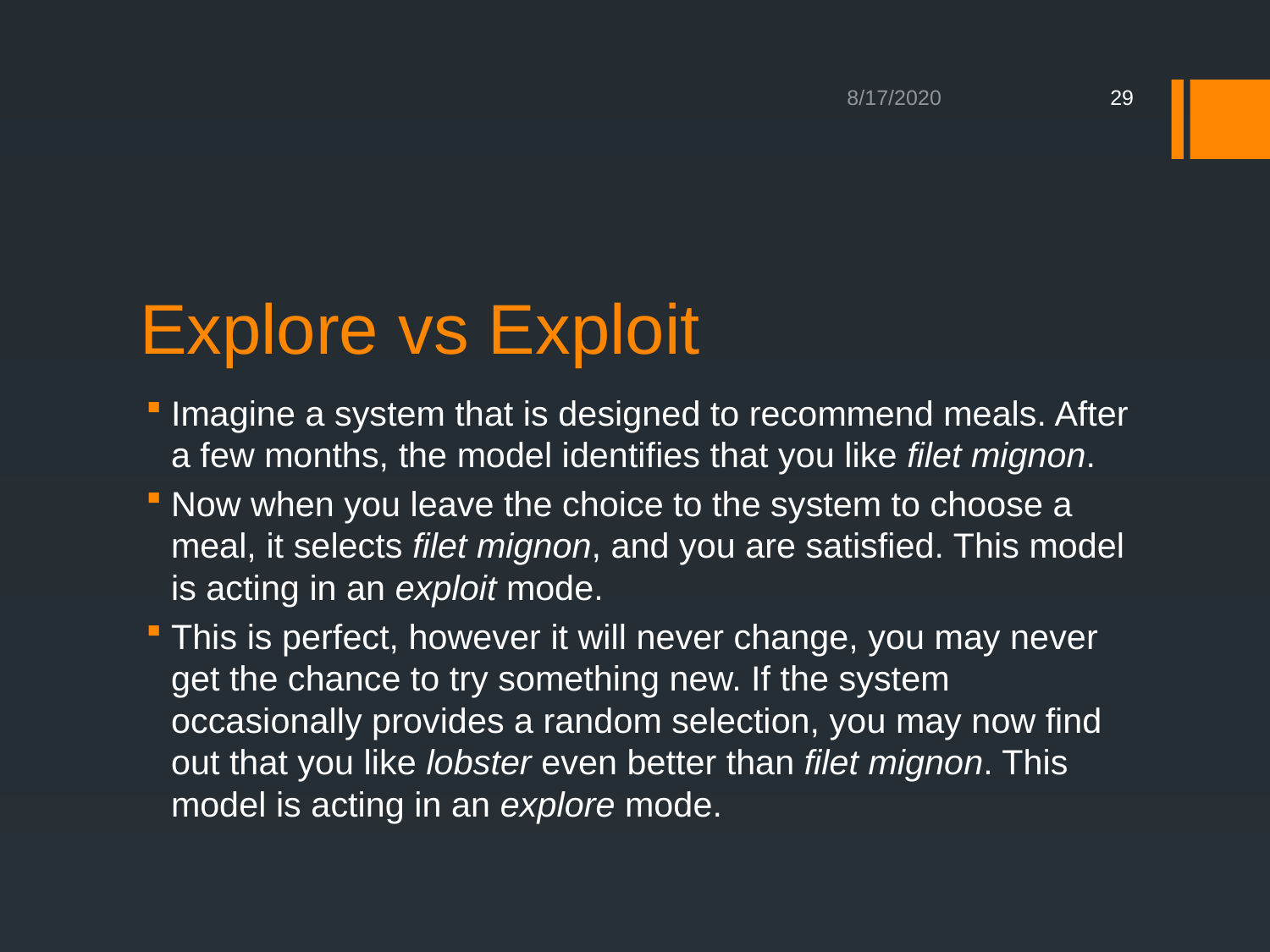

8/17/2020
29

# Explore vs Exploit
Imagine a system that is designed to recommend meals. After a few months, the model identifies that you like filet mignon.
Now when you leave the choice to the system to choose a meal, it selects filet mignon, and you are satisfied. This model is acting in an exploit mode.
This is perfect, however it will never change, you may never get the chance to try something new. If the system occasionally provides a random selection, you may now find out that you like lobster even better than filet mignon. This model is acting in an explore mode.